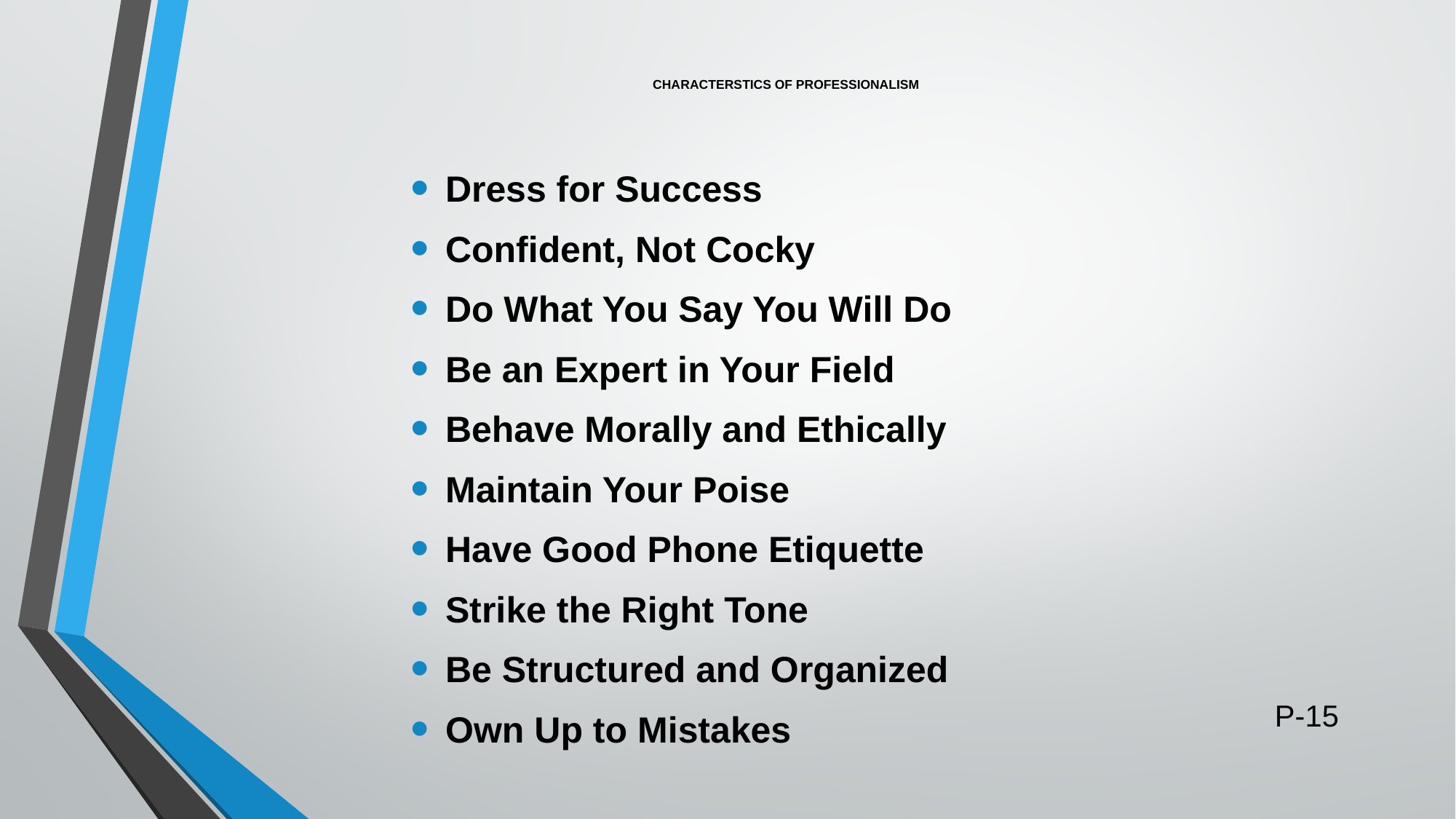

# CHARACTERSTICS OF PROFESSIONALISM
Dress for Success
Confident, Not Cocky
Do What You Say You Will Do
Be an Expert in Your Field
Behave Morally and Ethically
Maintain Your Poise
Have Good Phone Etiquette
Strike the Right Tone
Be Structured and Organized
Own Up to Mistakes
P-15